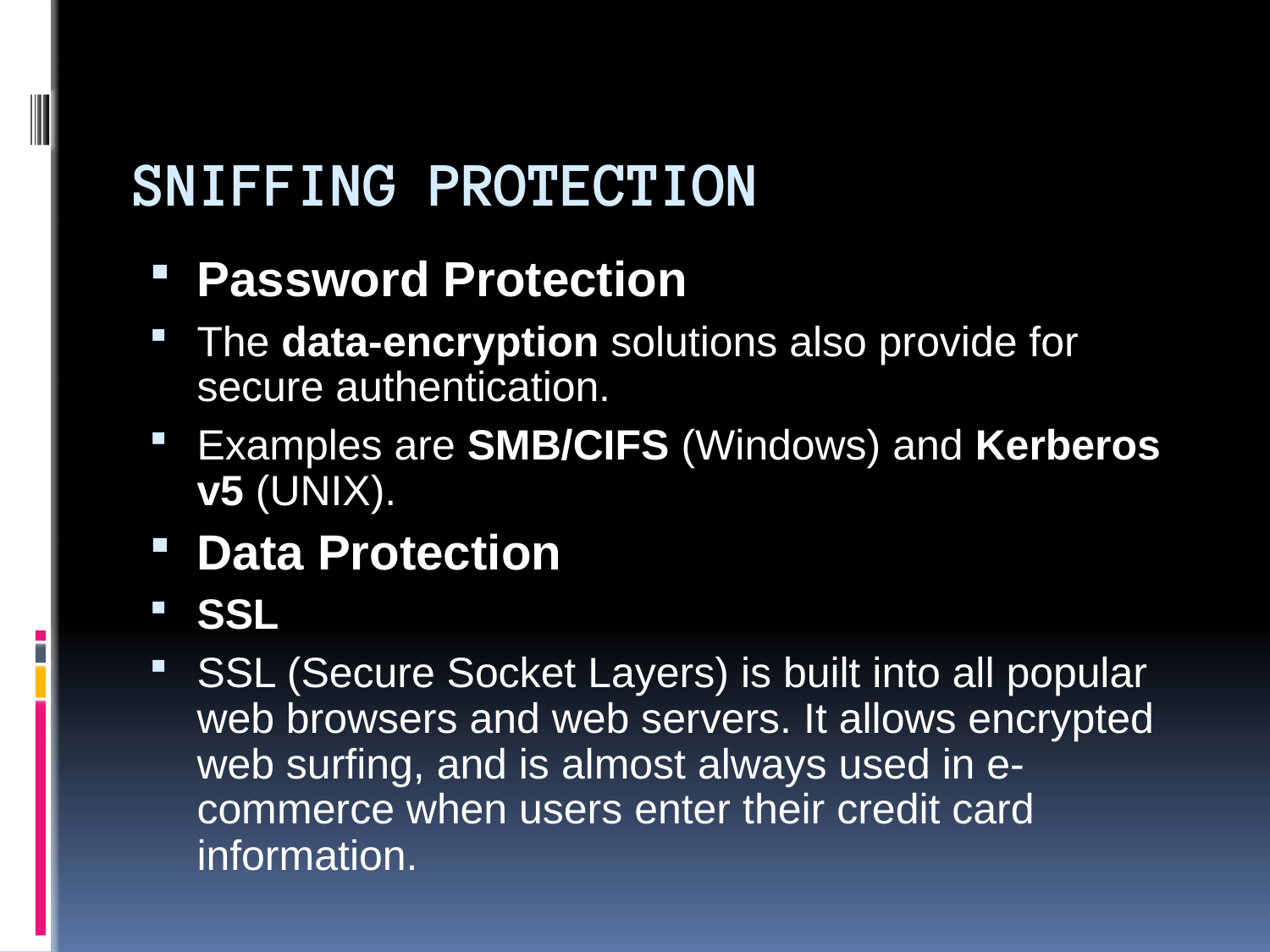

# SNIFFING PROTECTION
Password Protection
The data-encryption solutions also provide for secure authentication.
Examples are SMB/CIFS (Windows) and Kerberos v5 (UNIX).
Data Protection
SSL
SSL (Secure Socket Layers) is built into all popular web browsers and web servers. It allows encrypted web surfing, and is almost always used in e-commerce when users enter their credit card information.